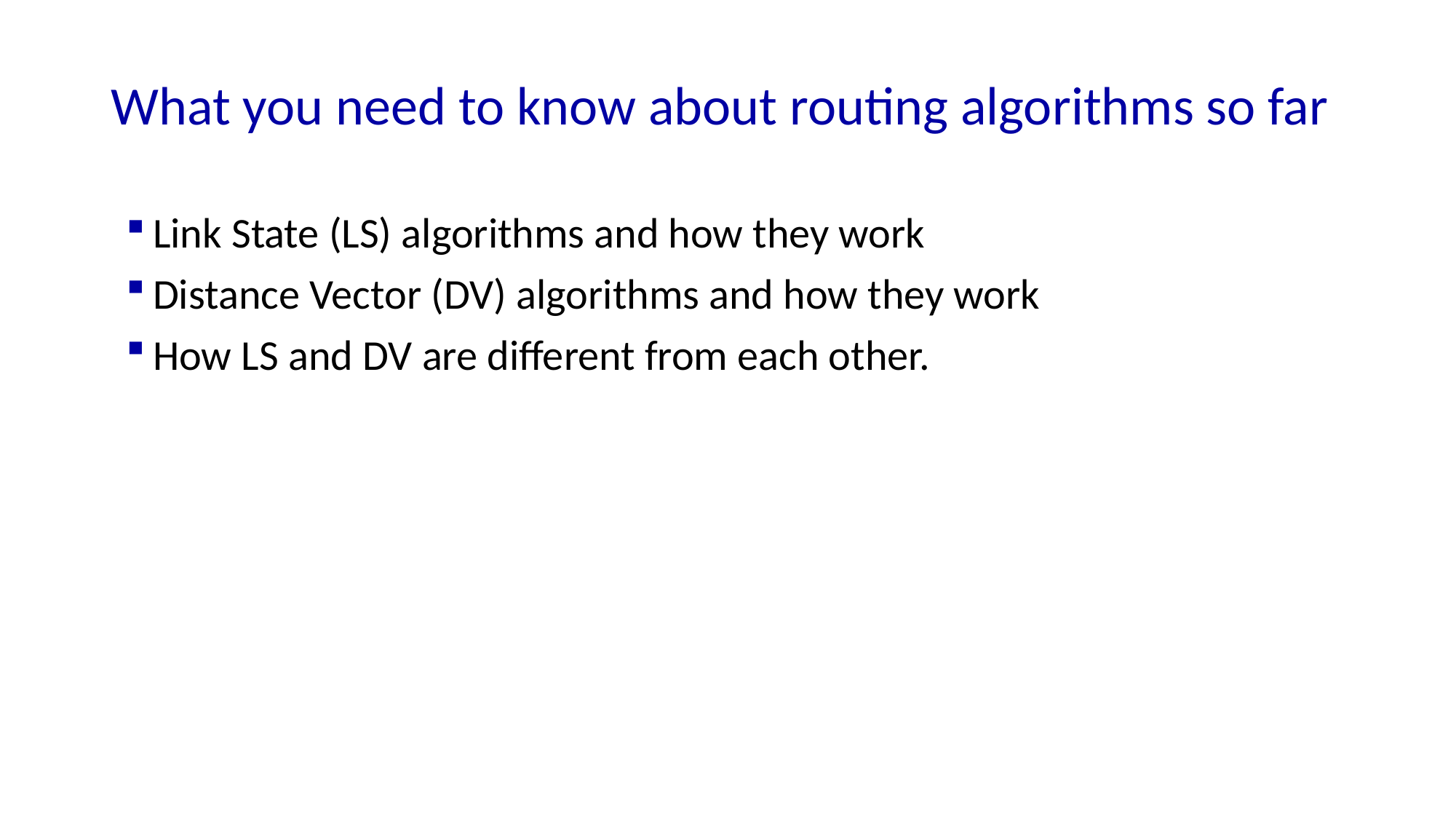

# What you need to know about routing algorithms so far
Link State (LS) algorithms and how they work
Distance Vector (DV) algorithms and how they work
How LS and DV are different from each other.